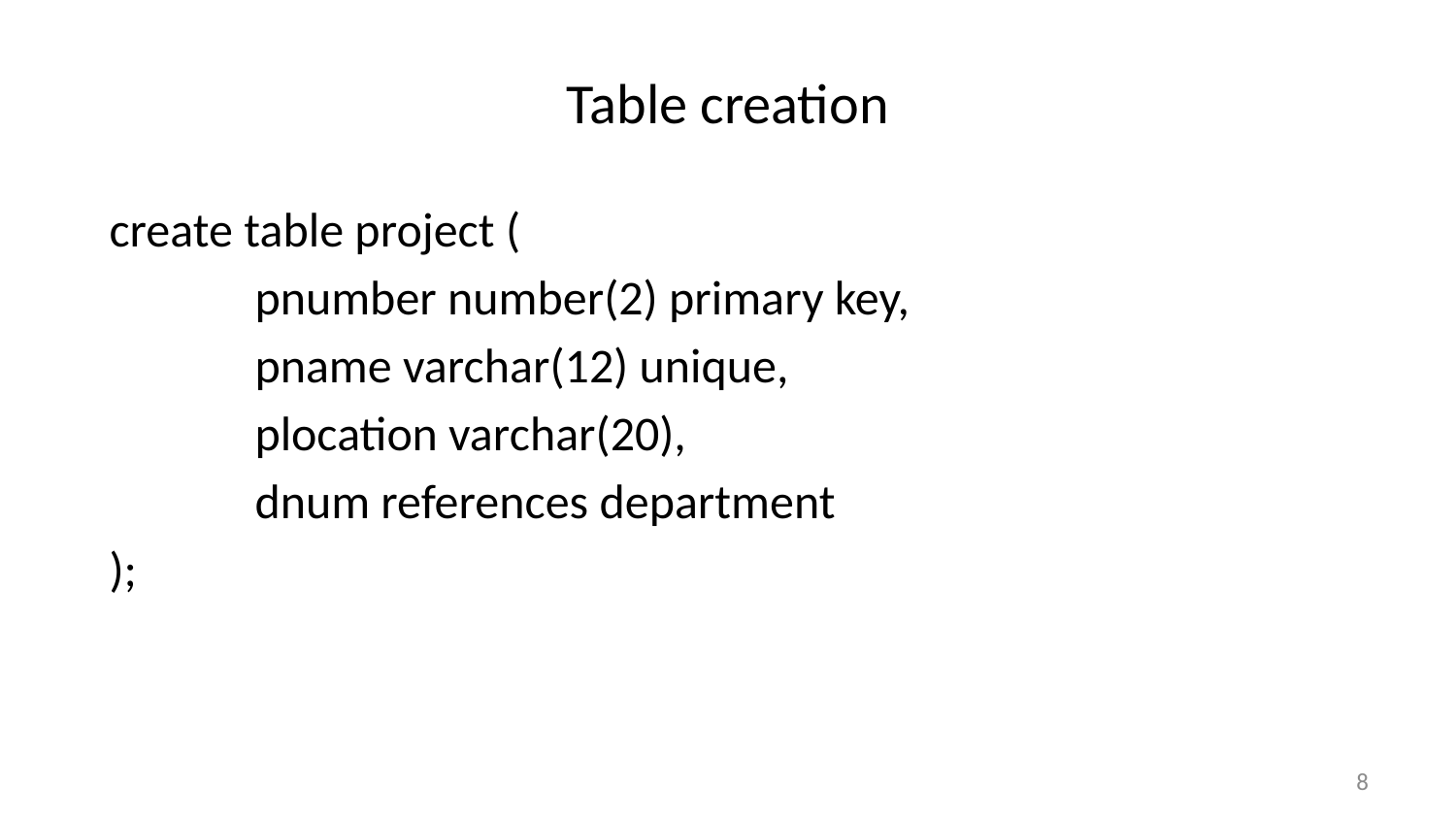

# Table creation
create table project (
	pnumber number(2) primary key,
	pname varchar(12) unique,
	plocation varchar(20),
	dnum references department
);
8